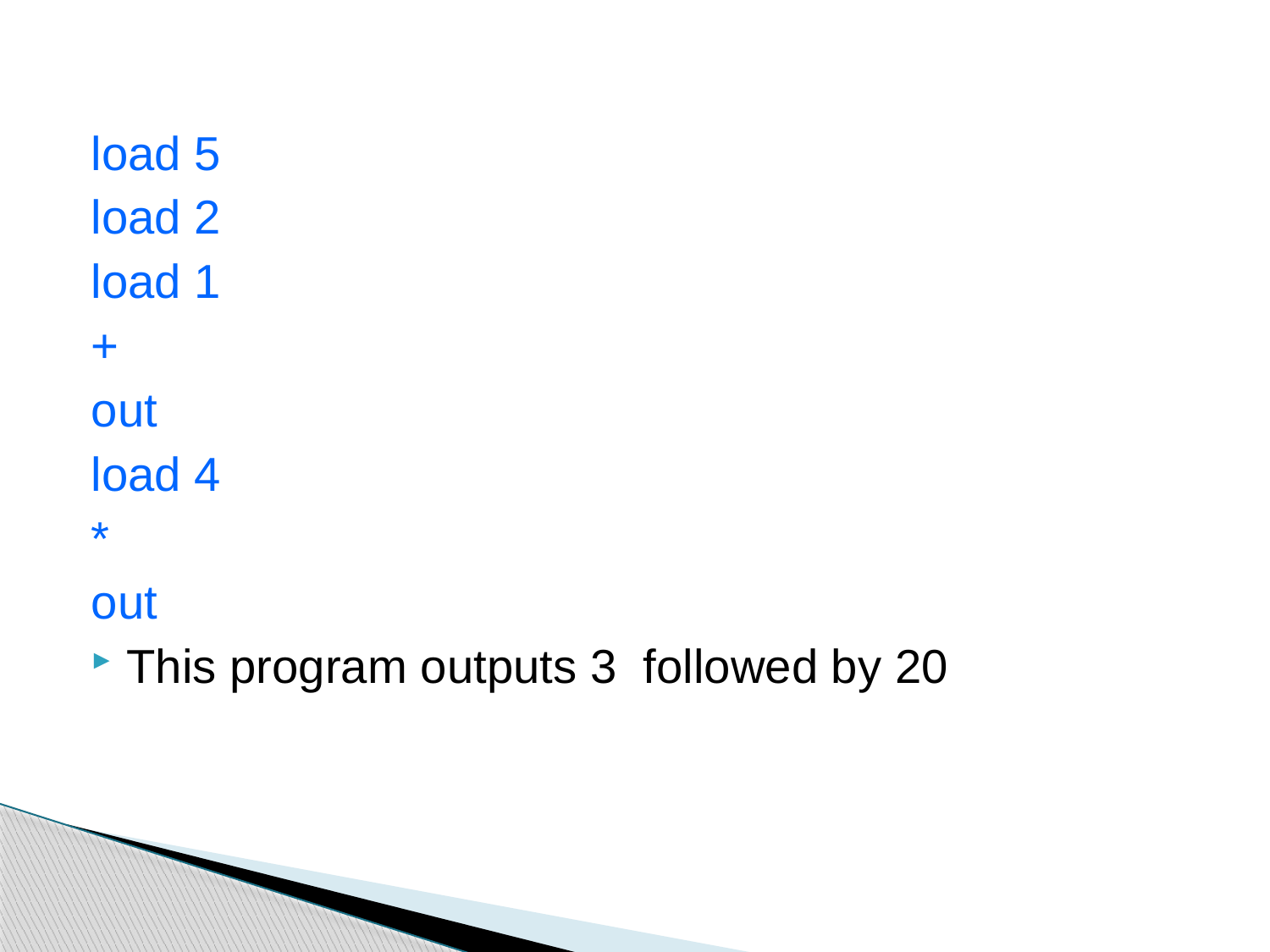

load 5
load 2
load 1
+
out
load 4
*
out
This program outputs 3  followed by 20